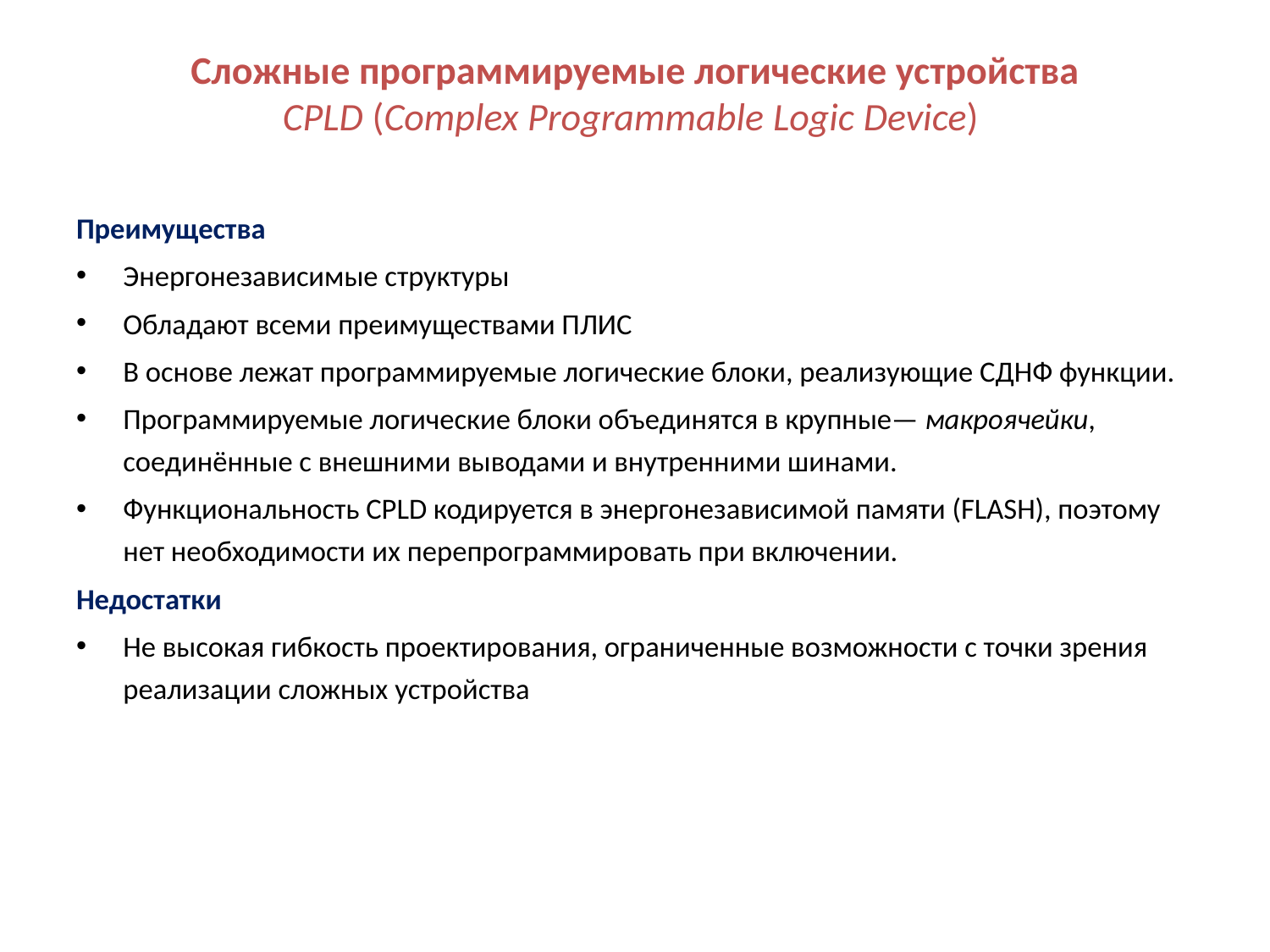

# Сложные программируемые логические устройства CPLD (Сomplex Рrogrammable Logic Device)
Преимущества
Энергонезависимые структуры
Обладают всеми преимуществами ПЛИС
В основе лежат программируемые логические блоки, реализующие СДНФ функции.
Программируемые логические блоки объединятся в крупные— макроячейки, соединённые с внешними выводами и внутренними шинами.
Функциональность CPLD кодируется в энергонезависимой памяти (FLASH), поэтому нет необходимости их перепрограммировать при включении.
Недостатки
Не высокая гибкость проектирования, ограниченные возможности с точки зрения реализации сложных устройства